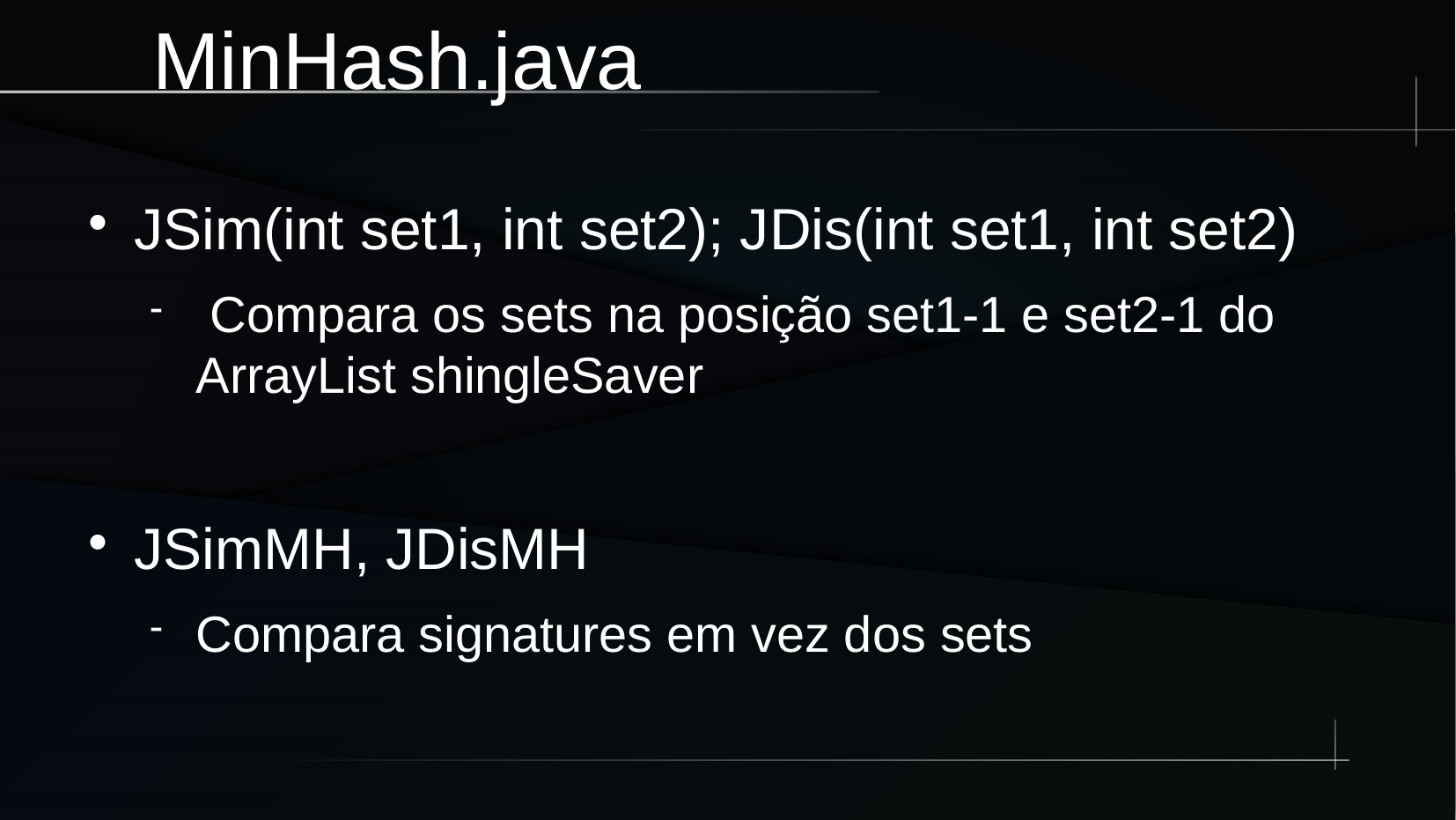

MinHash.java
JSim(int set1, int set2); JDis(int set1, int set2)
 Compara os sets na posição set1-1 e set2-1 do ArrayList shingleSaver

JSimMH, JDisMH
Compara signatures em vez dos sets